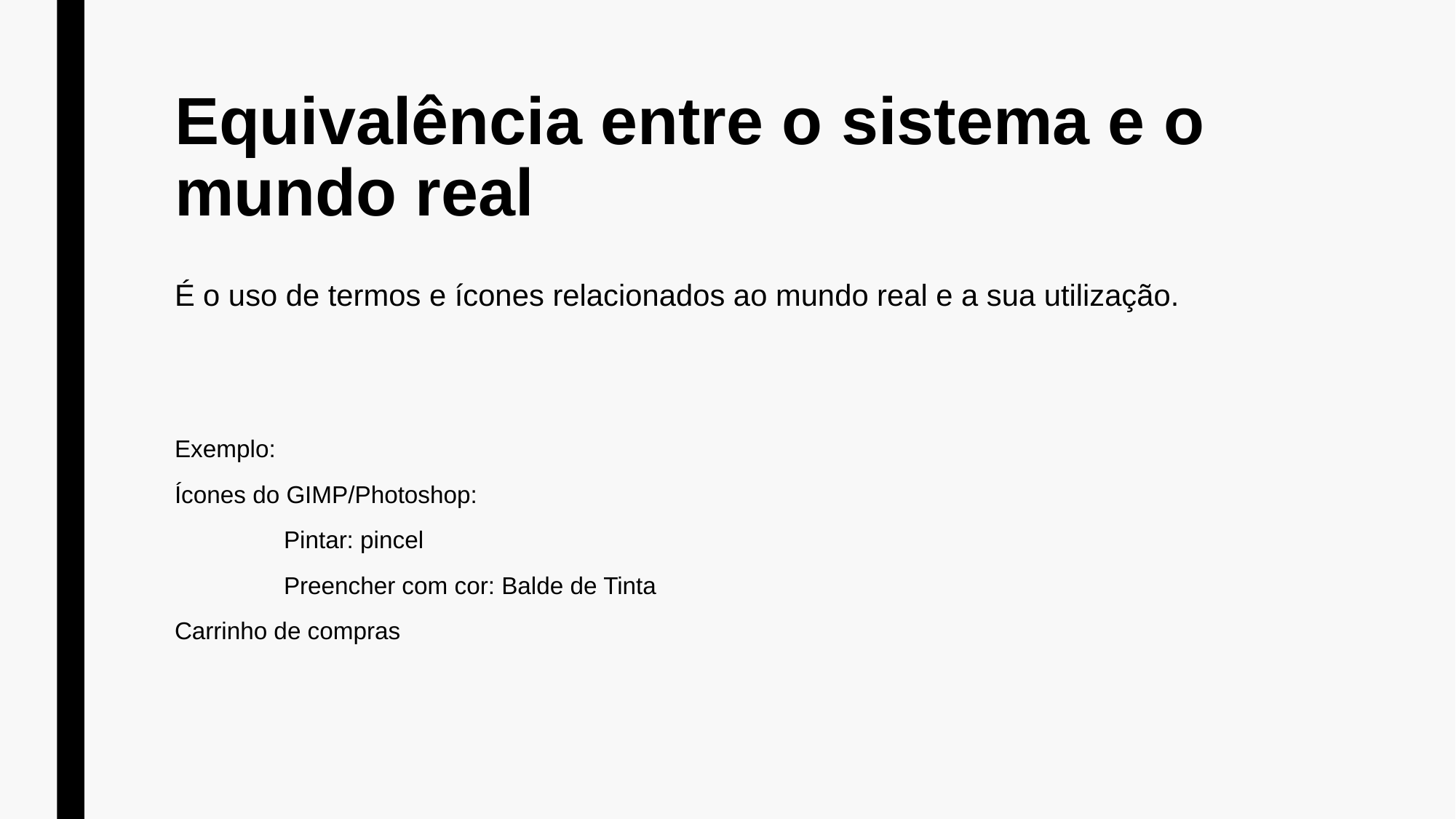

# Equivalência entre o sistema e o mundo real
É o uso de termos e ícones relacionados ao mundo real e a sua utilização.

Exemplo:
Ícones do GIMP/Photoshop:
	Pintar: pincel
	Preencher com cor: Balde de Tinta
Carrinho de compras